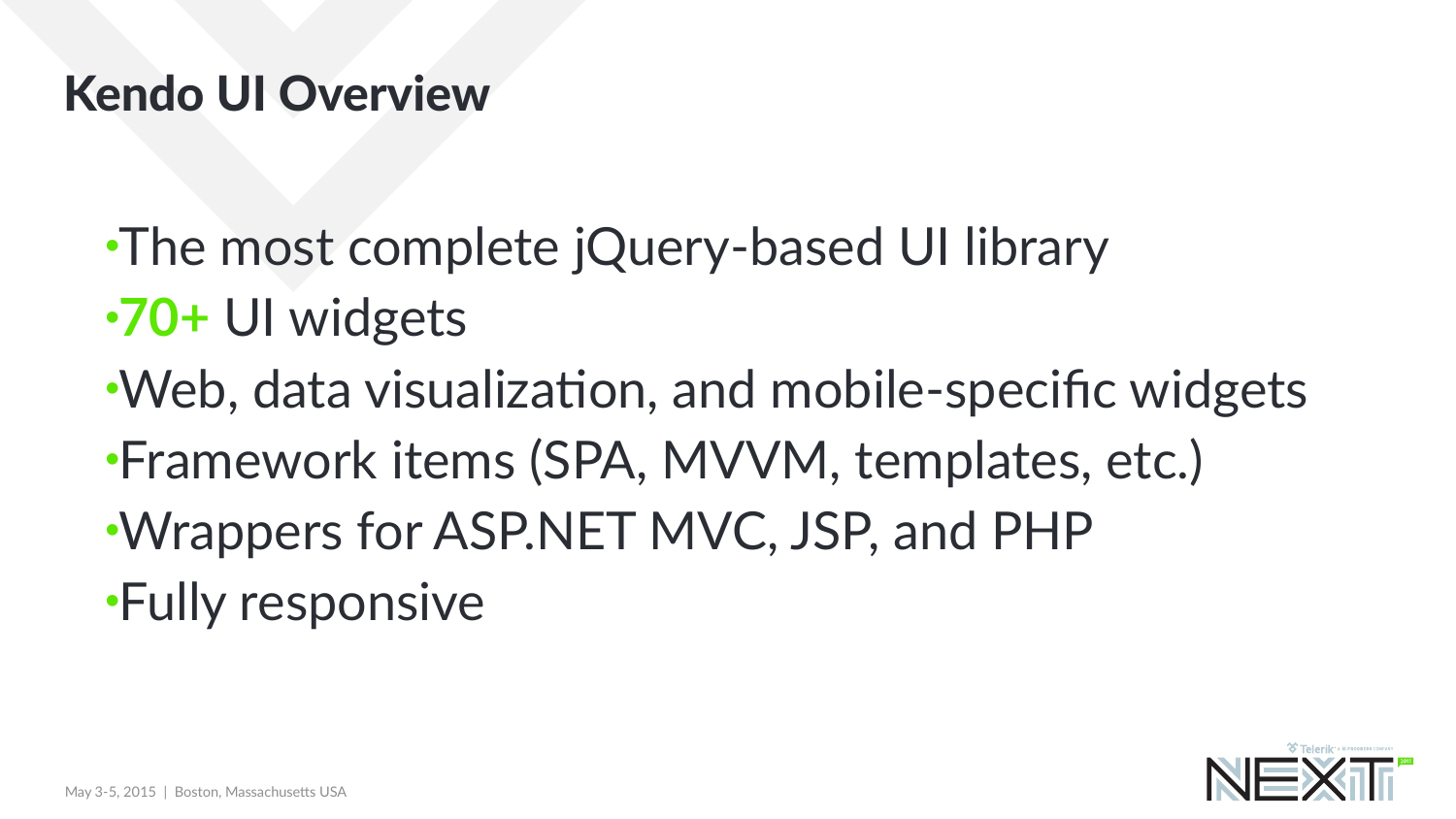

# Kendo UI Overview
The most complete jQuery-based UI library
70+ UI widgets
Web, data visualization, and mobile-specific widgets
Framework items (SPA, MVVM, templates, etc.)
Wrappers for ASP.NET MVC, JSP, and PHP
Fully responsive